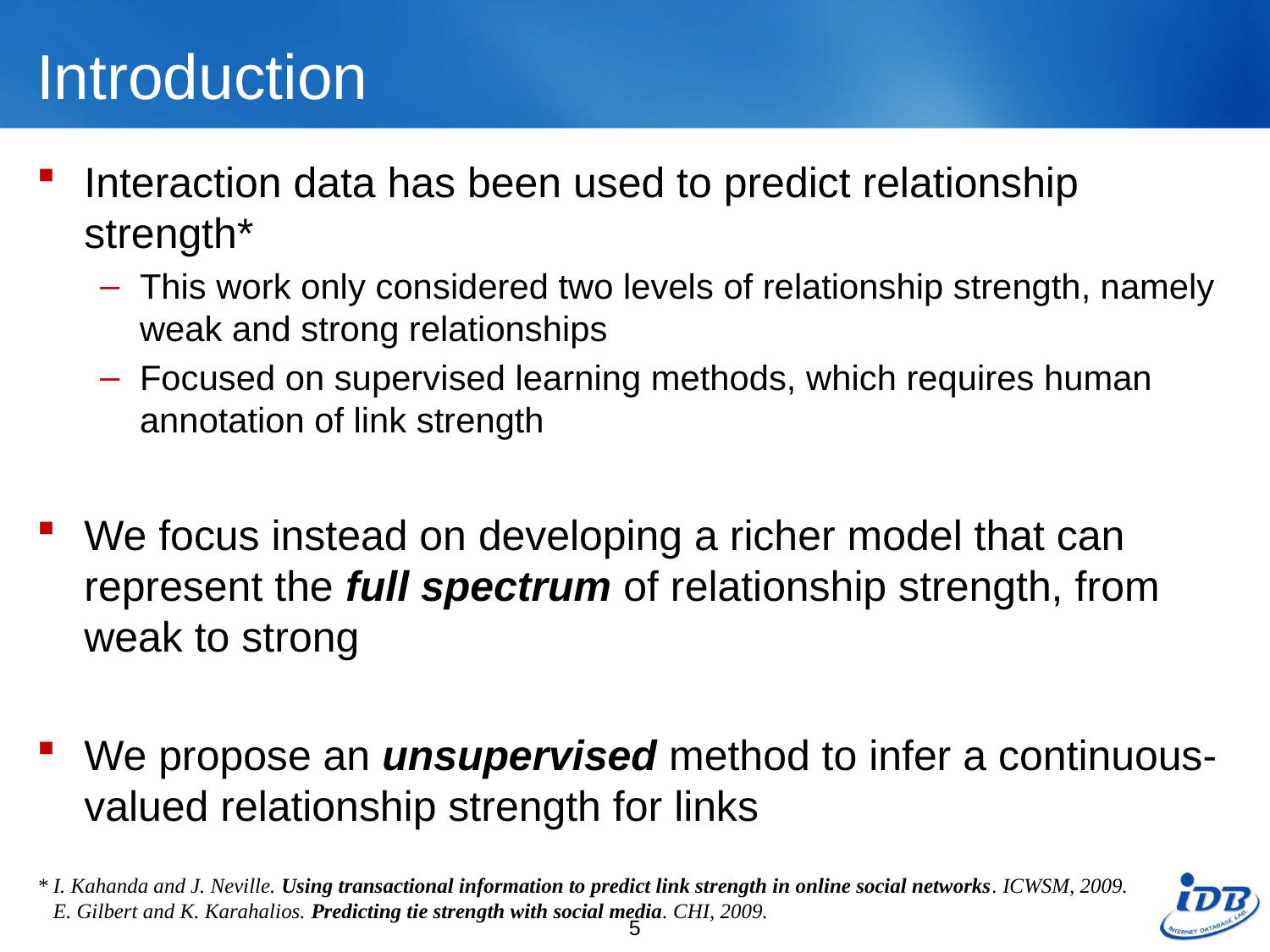

# Introduction
Interaction data has been used to predict relationship strength*
This work only considered two levels of relationship strength, namely weak and strong relationships
Focused on supervised learning methods, which requires human annotation of link strength

We focus instead on developing a richer model that can represent the full spectrum of relationship strength, from weak to strong

We propose an unsupervised method to infer a continuous-valued relationship strength for links

* I. Kahanda and J. Neville. Using transactional information to predict link strength in online social networks. ICWSM, 2009.
   E. Gilbert and K. Karahalios. Predicting tie strength with social media. CHI, 2009.
5